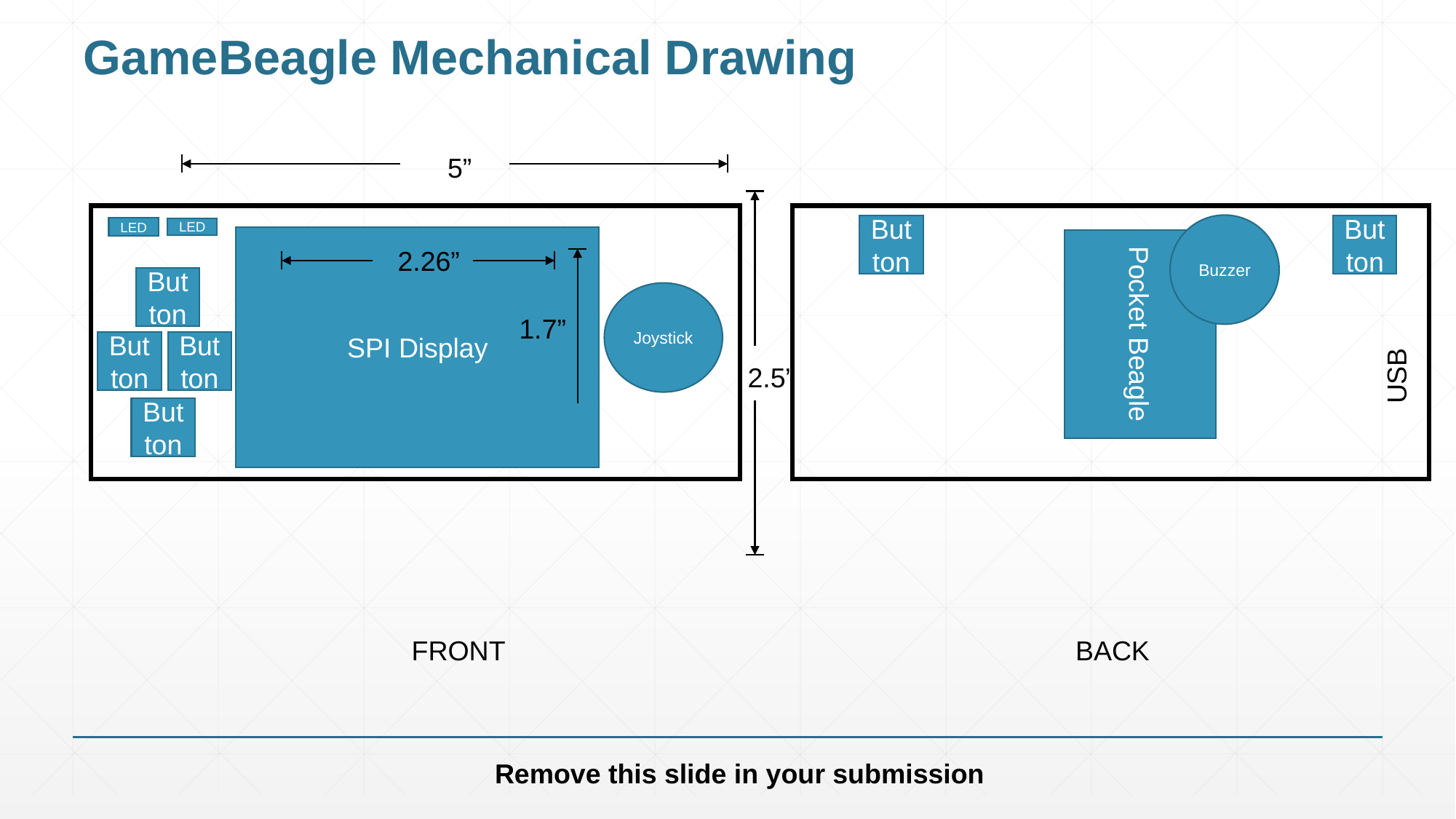

# GameBeagle Mechanical Drawing
5”

Buzzer
Button
Button
LED
LED
SPI Display
2.26”
Pocket Beagle
Button
Joystick
1.7”
Button
Button
USB
2.5”
Button
FRONT
BACK
Remove this slide in your submission